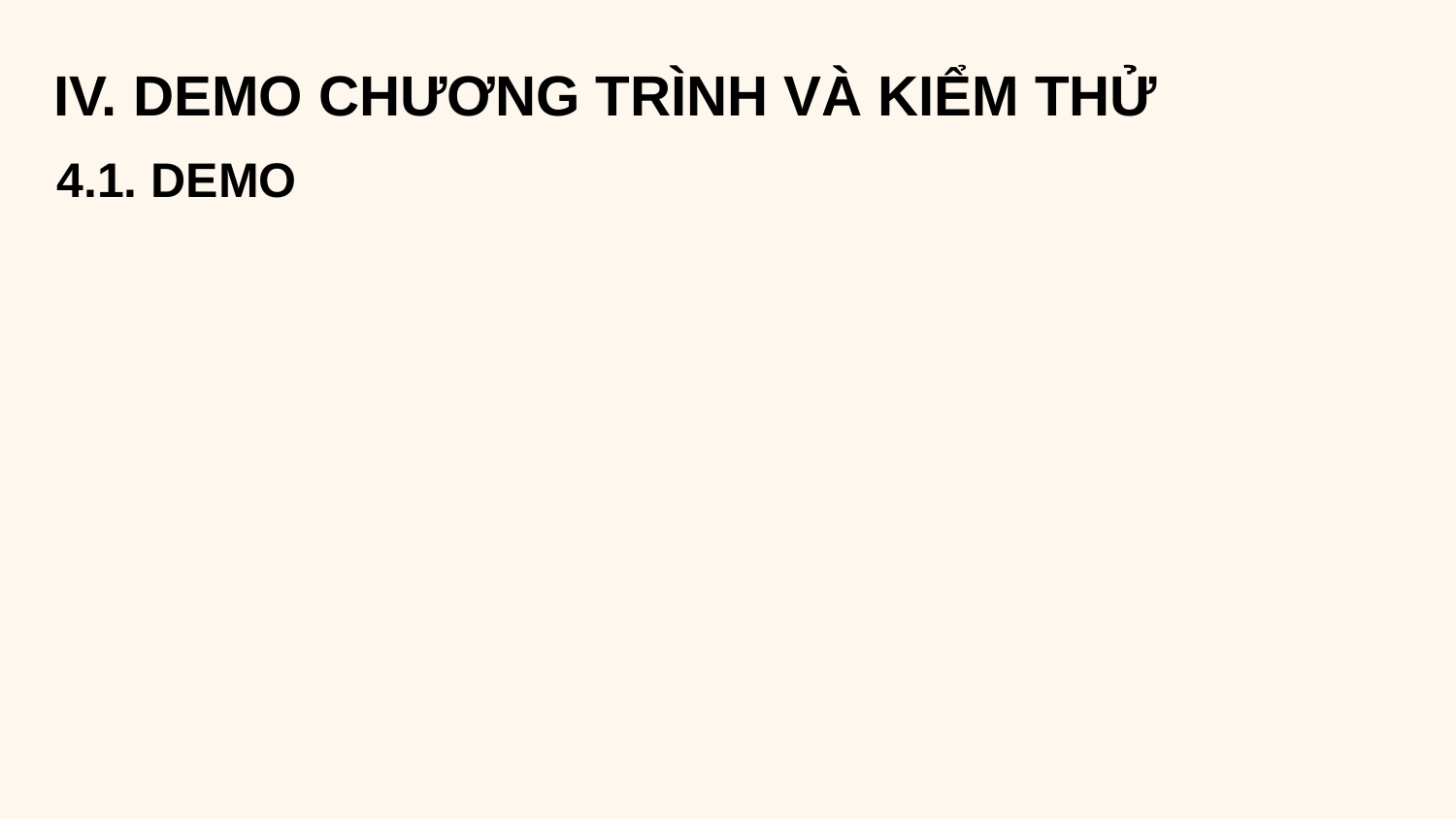

IV. DEMO CHƯƠNG TRÌNH VÀ KIỂM THỬ
4.1. DEMO